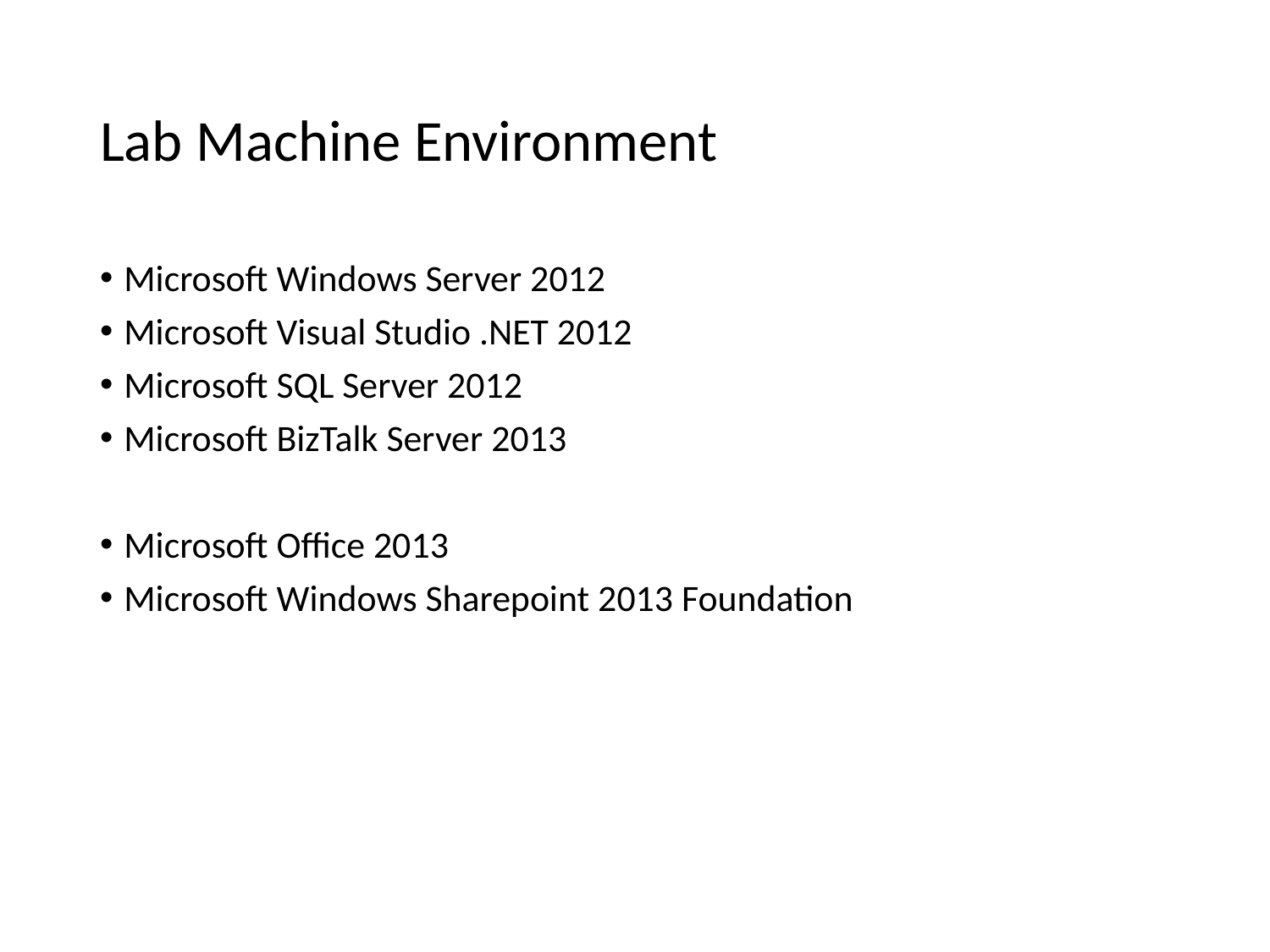

# Lab Machine Environment
Microsoft Windows Server 2012
Microsoft Visual Studio .NET 2012
Microsoft SQL Server 2012
Microsoft BizTalk Server 2013

Microsoft Office 2013
Microsoft Windows Sharepoint 2013 Foundation